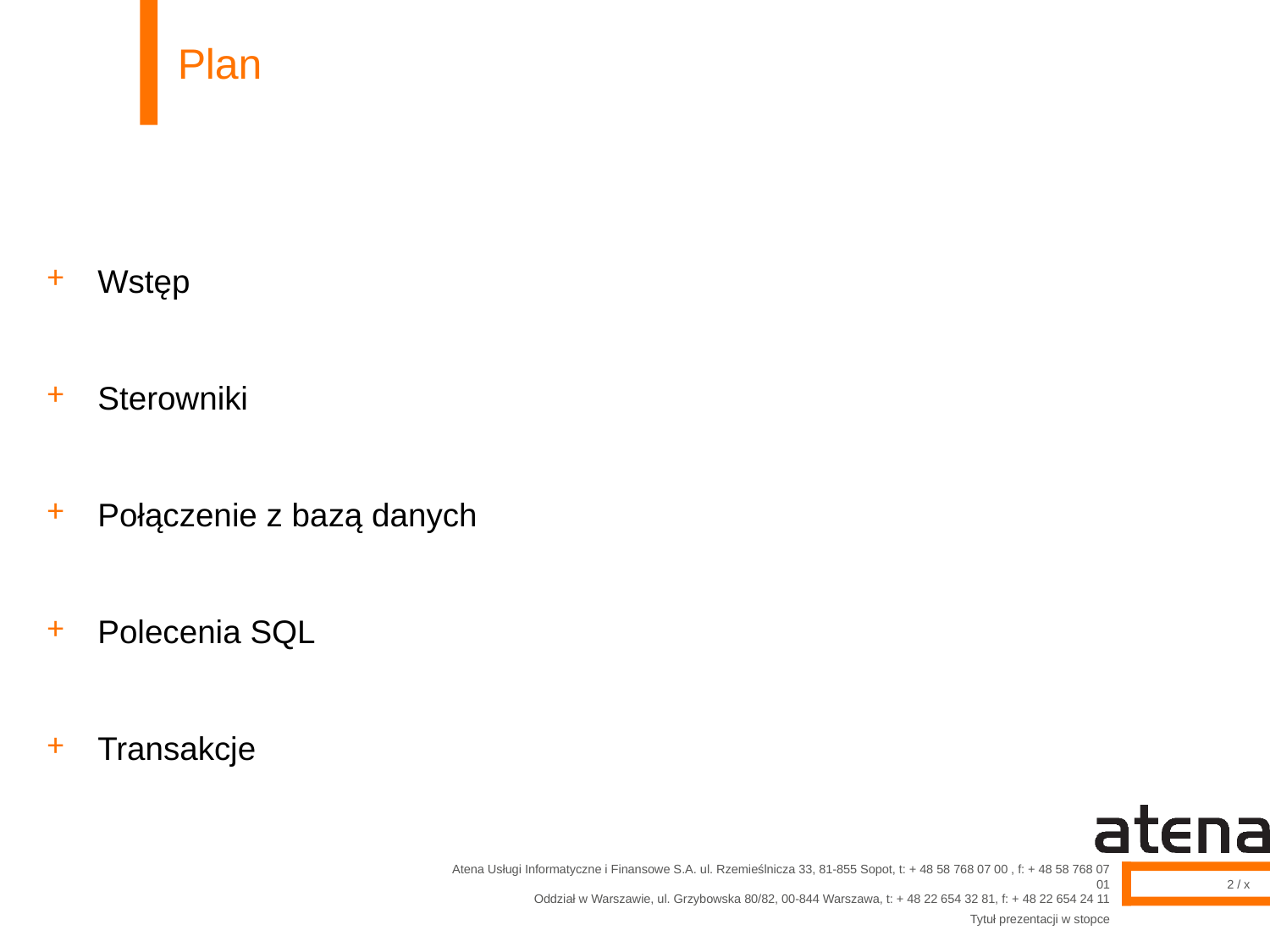

# Plan
Wstęp
Sterowniki
Połączenie z bazą danych
Polecenia SQL
Transakcje
Tytuł prezentacji w stopce